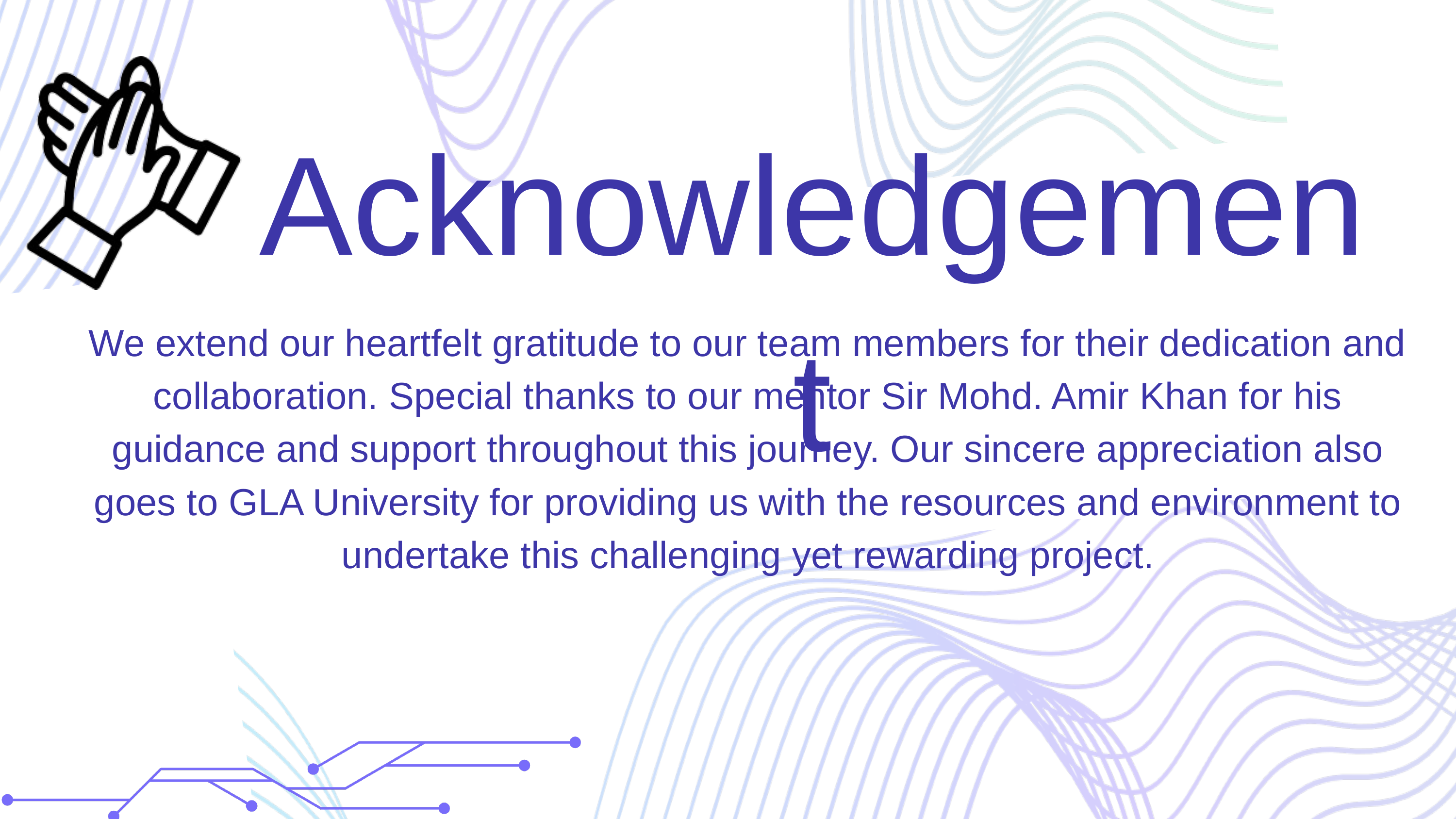

Acknowledgement

We extend our heartfelt gratitude to our team members for their dedication and collaboration. Special thanks to our mentor Sir Mohd. Amir Khan for his guidance and support throughout this journey. Our sincere appreciation also goes to GLA University for providing us with the resources and environment to undertake this challenging yet rewarding project.